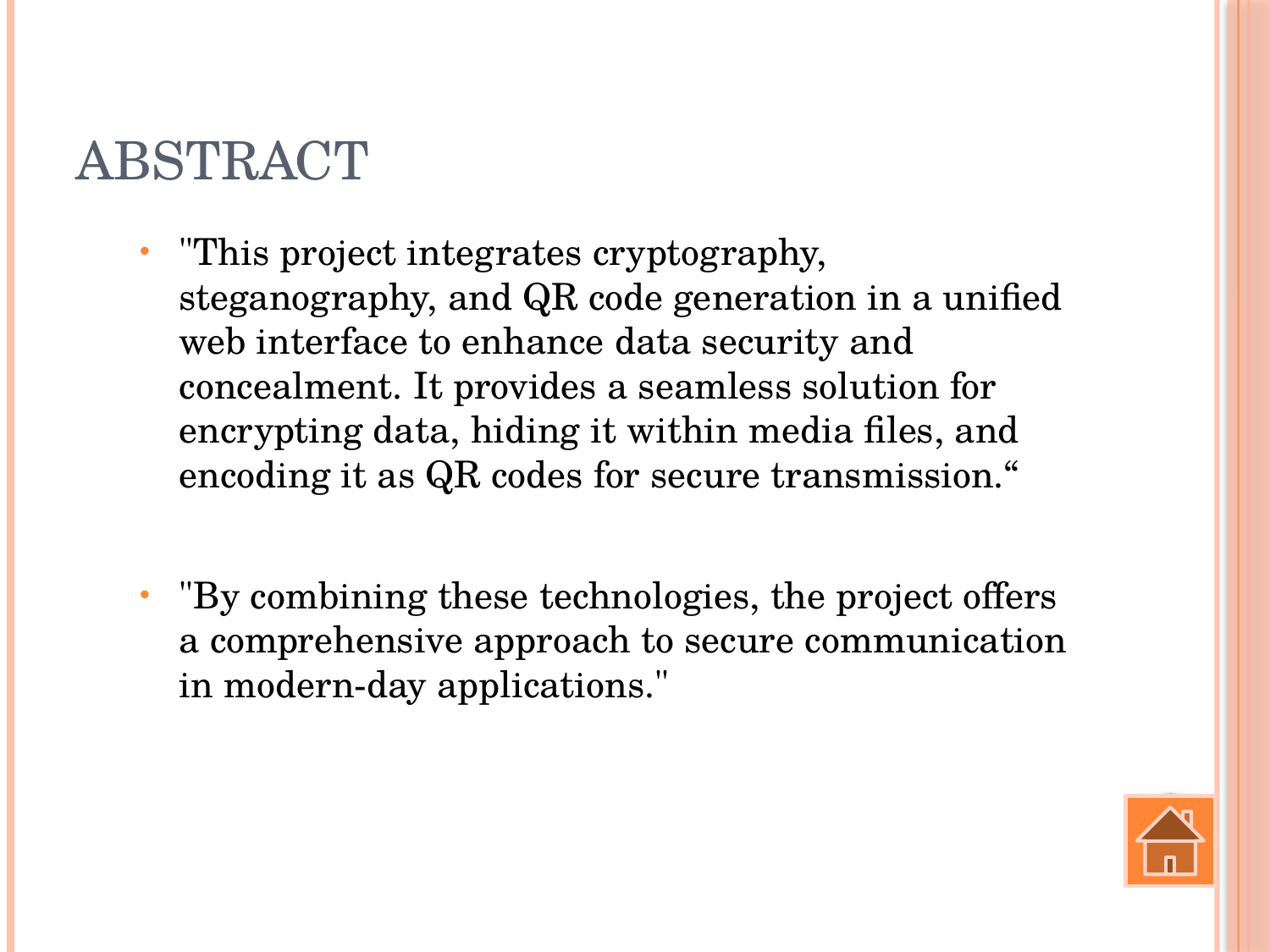

# Abstract
"This project integrates cryptography, steganography, and QR code generation in a unified web interface to enhance data security and concealment. It provides a seamless solution for encrypting data, hiding it within media files, and encoding it as QR codes for secure transmission.“

"By combining these technologies, the project offers a comprehensive approach to secure communication in modern-day applications."